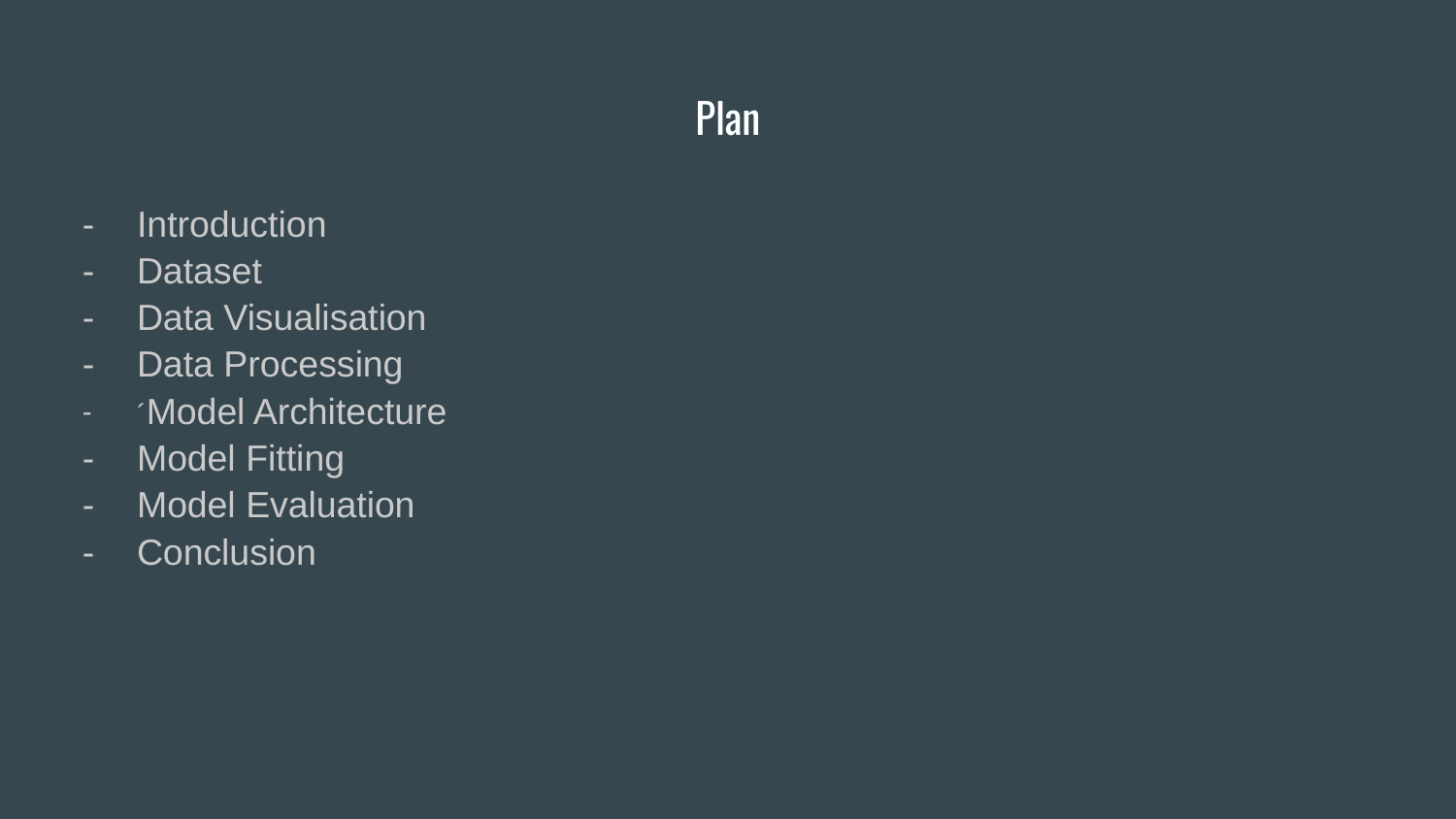

# Plan
Introduction
Dataset
Data Visualisation
Data Processing
´Model Architecture
Model Fitting
Model Evaluation
Conclusion